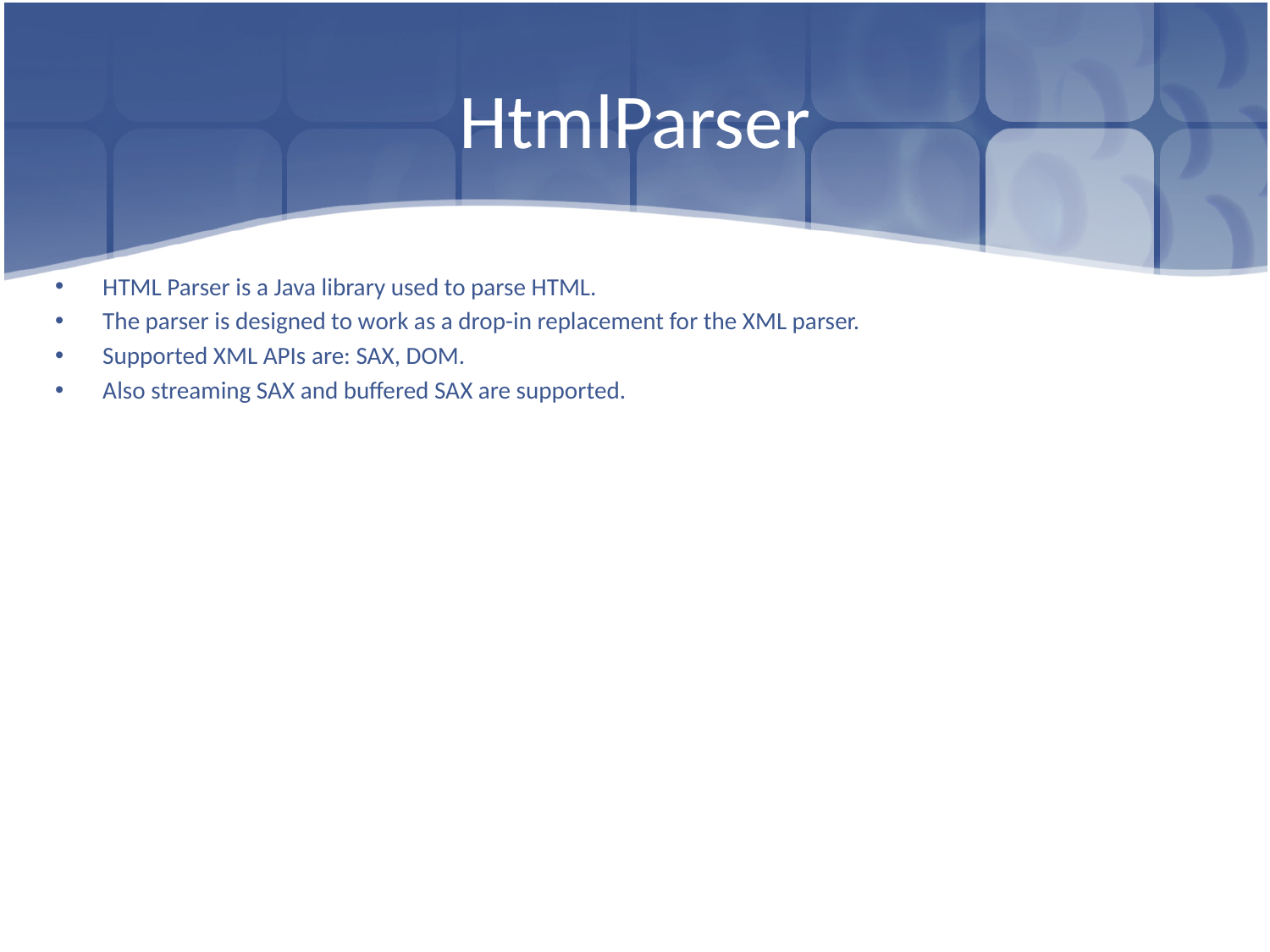

# HtmlParser
HTML Parser is a Java library used to parse HTML.
The parser is designed to work as a drop-in replacement for the XML parser.
Supported XML APIs are: SAX, DOM.
Also streaming SAX and buffered SAX are supported.